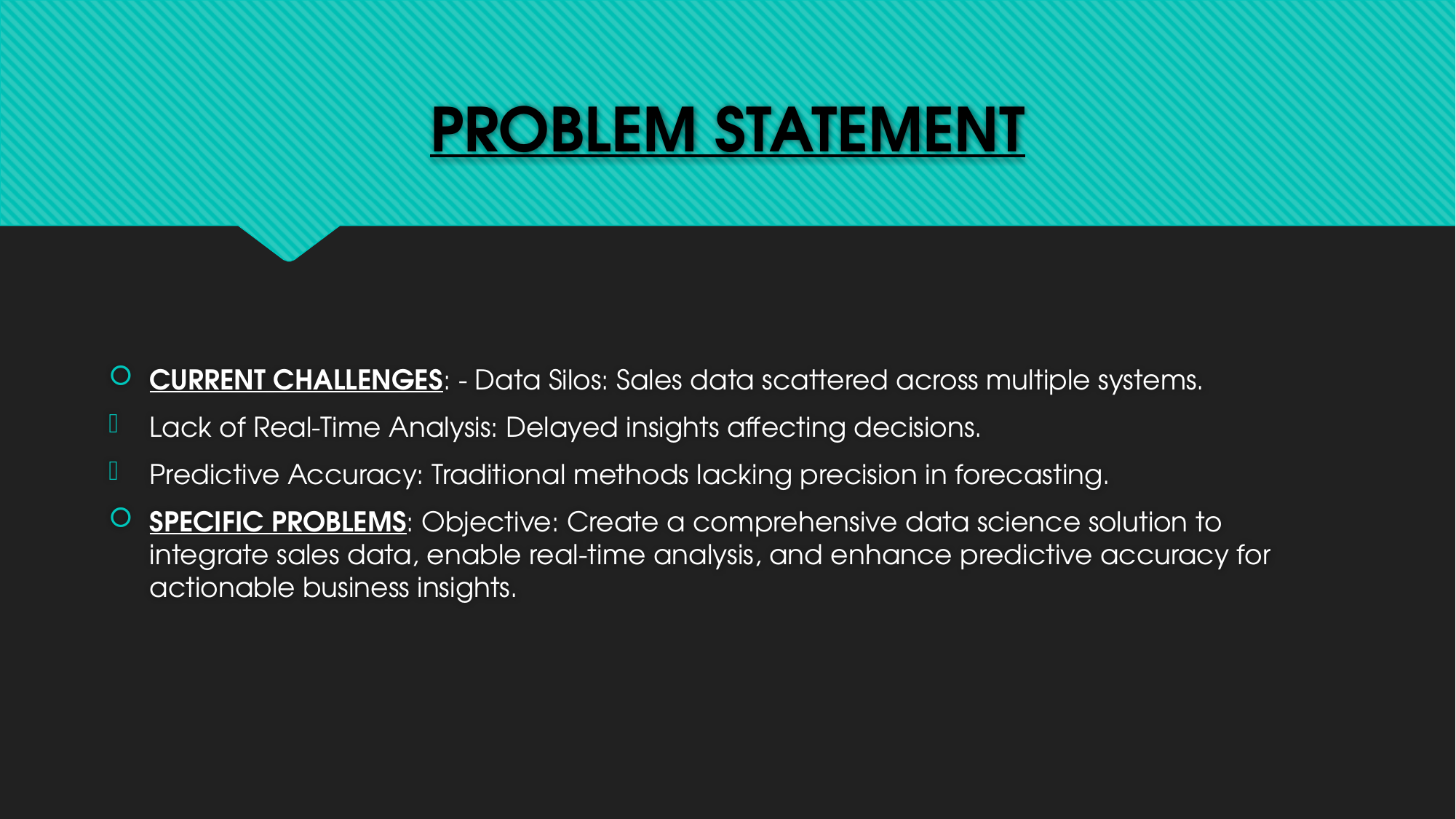

# PROBLEM STATEMENT
CURRENT CHALLENGES: - Data Silos: Sales data scattered across multiple systems.
Lack of Real-Time Analysis: Delayed insights affecting decisions.
Predictive Accuracy: Traditional methods lacking precision in forecasting.
SPECIFIC PROBLEMS: Objective: Create a comprehensive data science solution to integrate sales data, enable real-time analysis, and enhance predictive accuracy for actionable business insights.